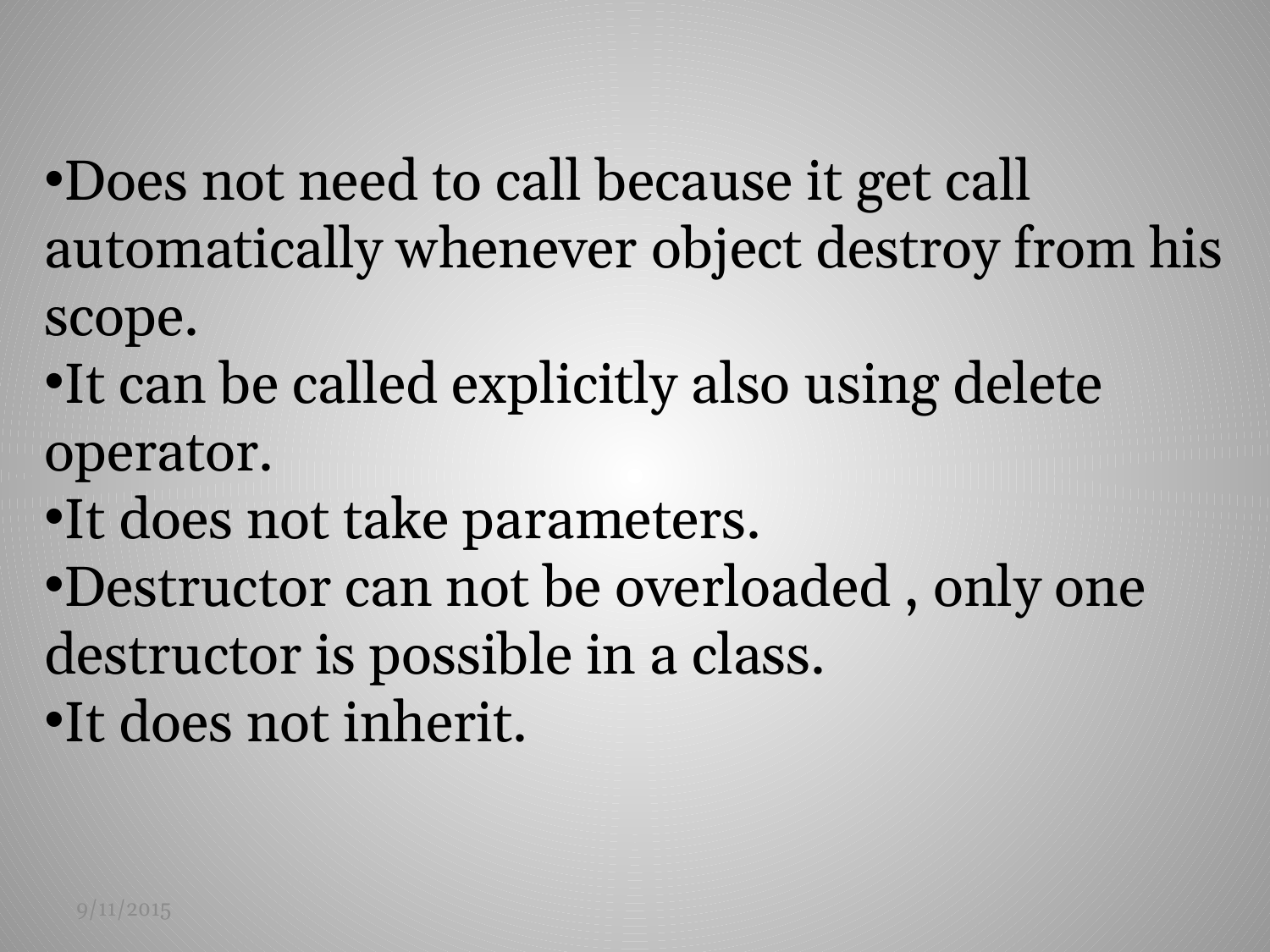

Does not need to call because it get call automatically whenever object destroy from his scope.
It can be called explicitly also using delete operator.
It does not take parameters.
Destructor can not be overloaded , only one destructor is possible in a class.
It does not inherit.
9/11/2015